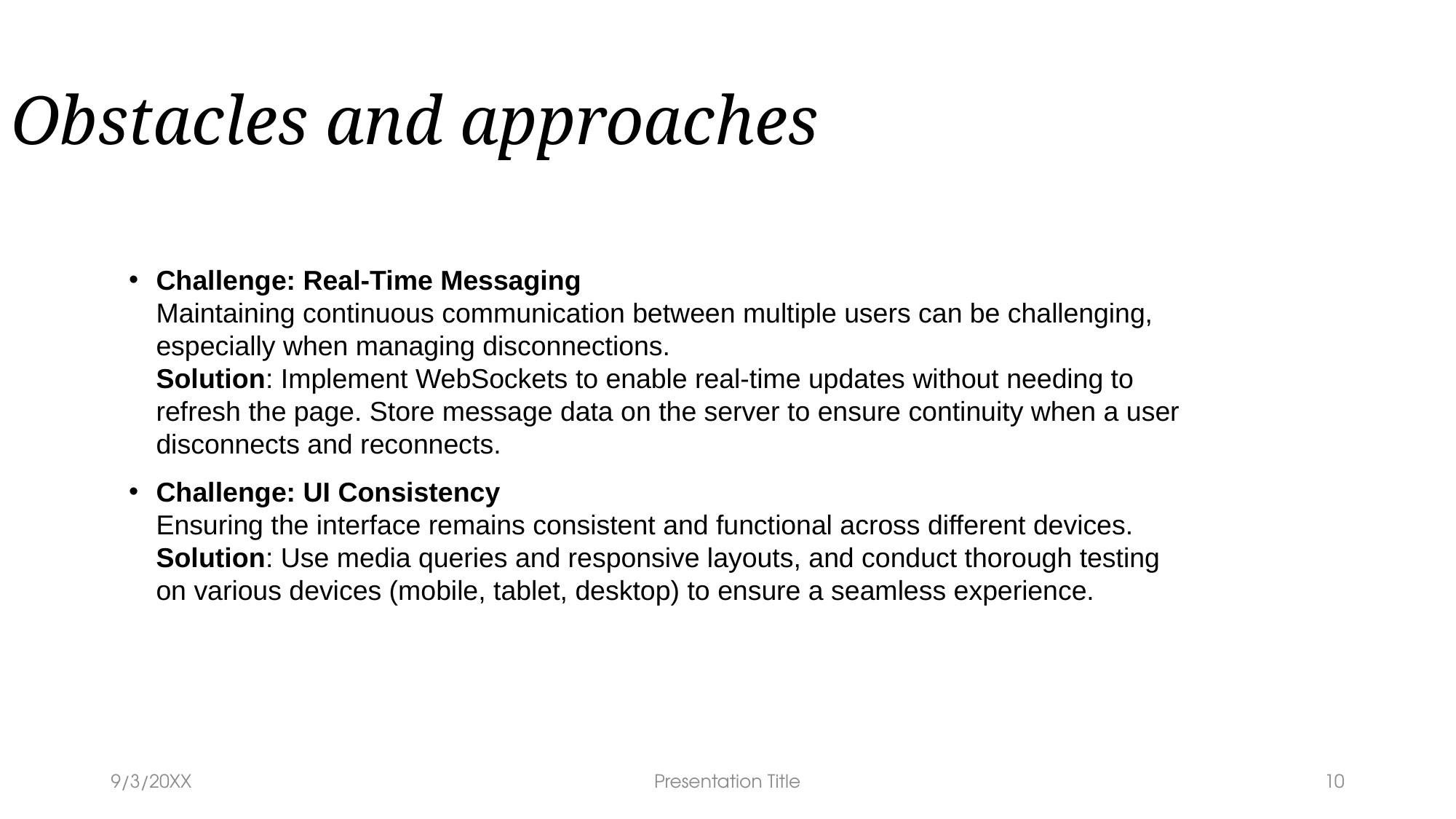

Obstacles and approaches
Challenge: Real-Time Messaging
Maintaining continuous communication between multiple users can be challenging, especially when managing disconnections.
Solution: Implement WebSockets to enable real-time updates without needing to refresh the page. Store message data on the server to ensure continuity when a user disconnects and reconnects.
Challenge: UI Consistency
Ensuring the interface remains consistent and functional across different devices.
Solution: Use media queries and responsive layouts, and conduct thorough testing on various devices (mobile, tablet, desktop) to ensure a seamless experience.

9/3/20XX
Presentation Title
10